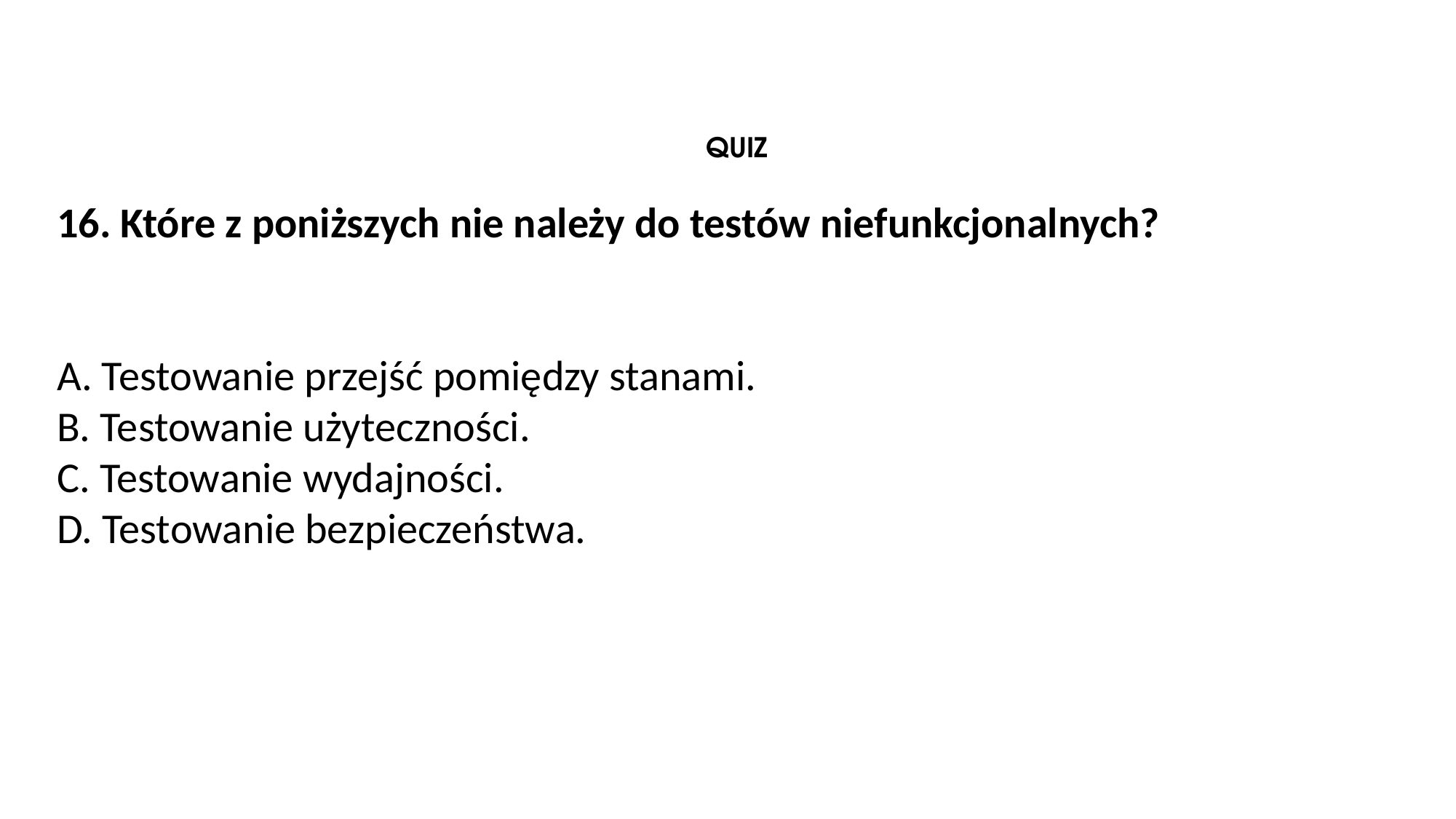

QUIZ

16. Które z poniższych nie należy do testów niefunkcjonalnych?

A. Testowanie przejść pomiędzy stanami.
B. Testowanie użyteczności.
C. Testowanie wydajności.
D. Testowanie bezpieczeństwa.